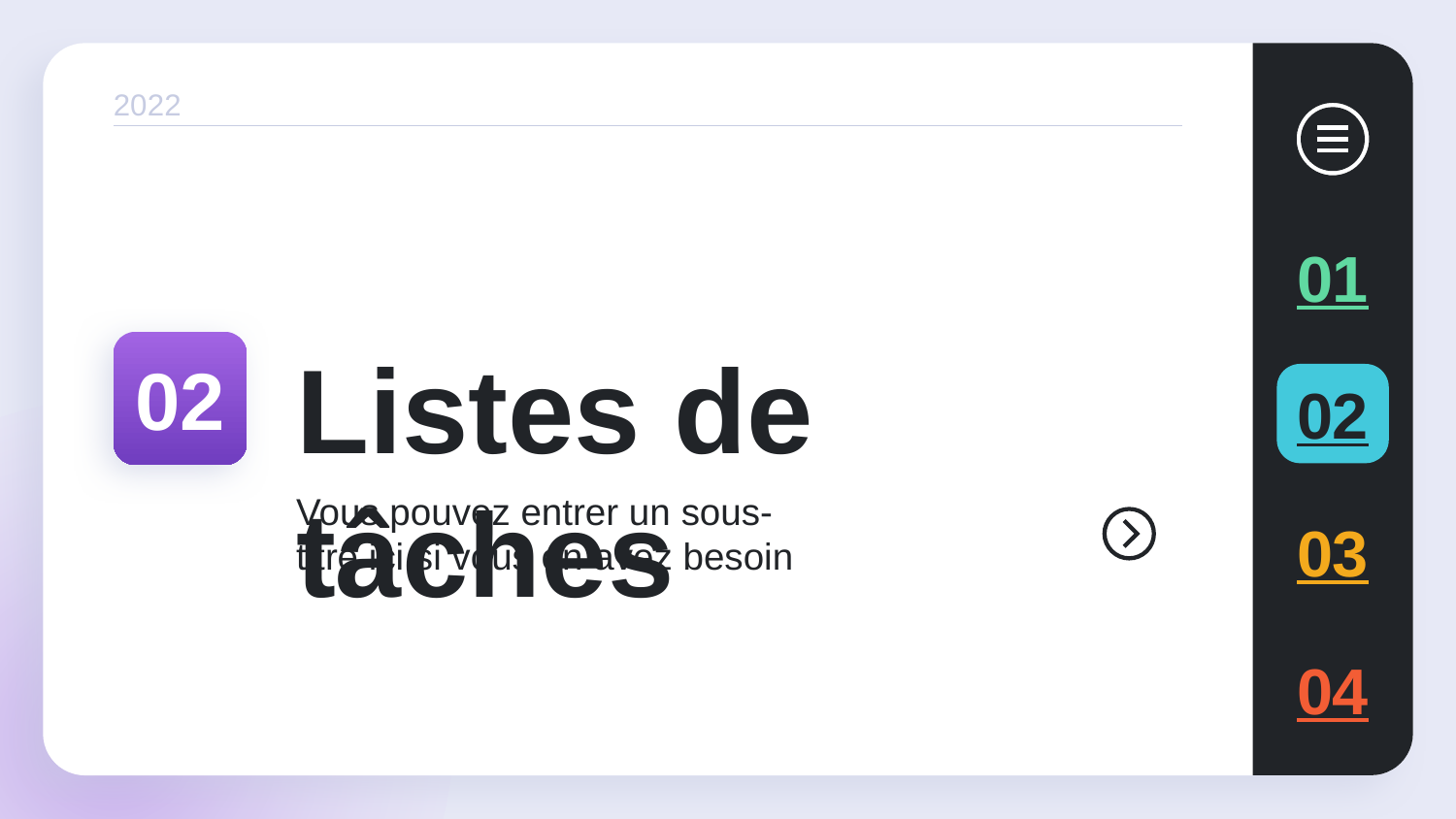

2022

01

# Listes de tâches
02

02
Vous pouvez entrer un sous-titre ici si vous en avez besoin

03
04